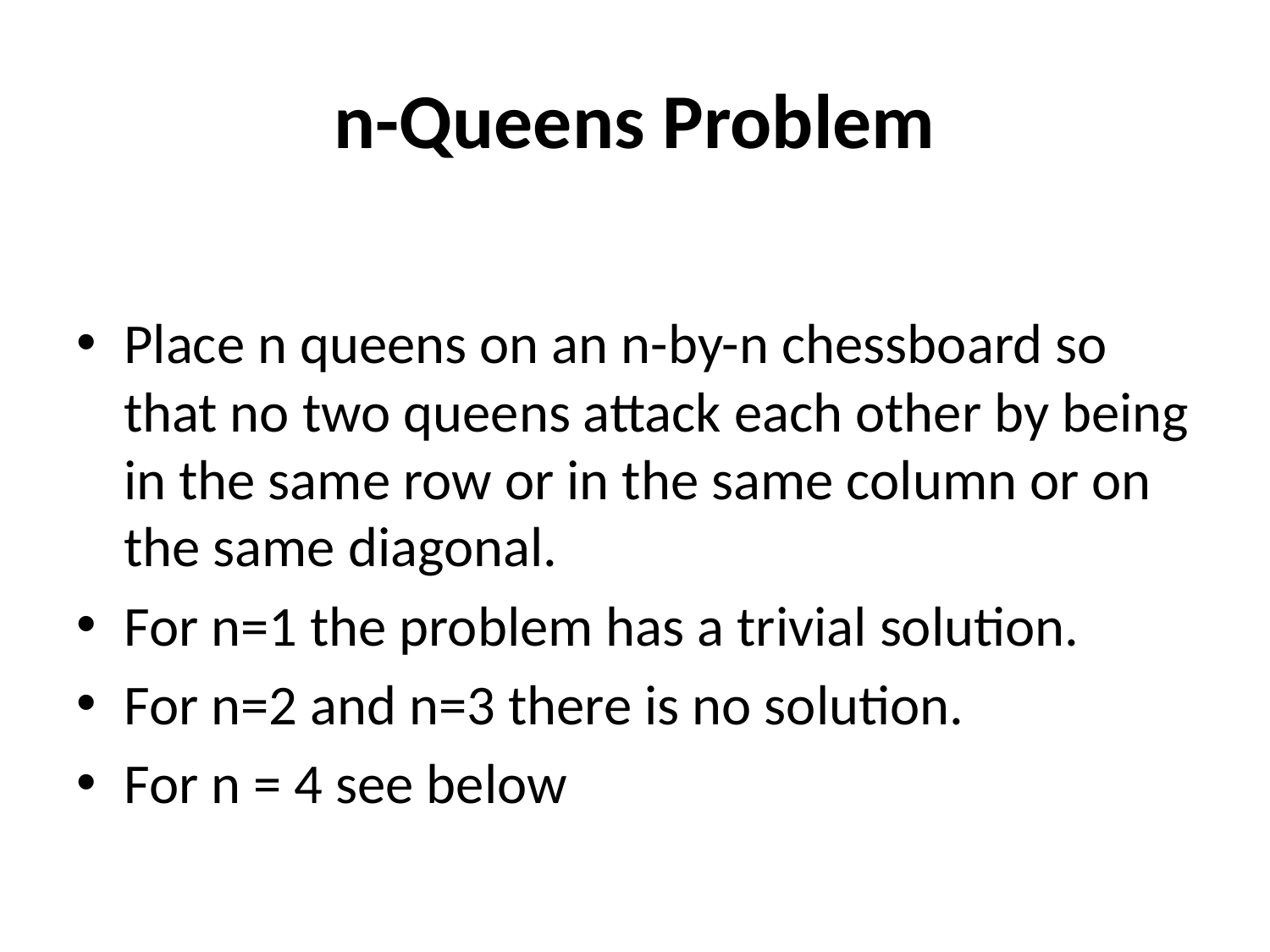

# n-Queens Problem

Place n queens on an n-by-n chessboard so that no two queens attack each other by being in the same row or in the same column or on the same diagonal.
For n=1 the problem has a trivial solution.
For n=2 and n=3 there is no solution.
For n = 4 see below